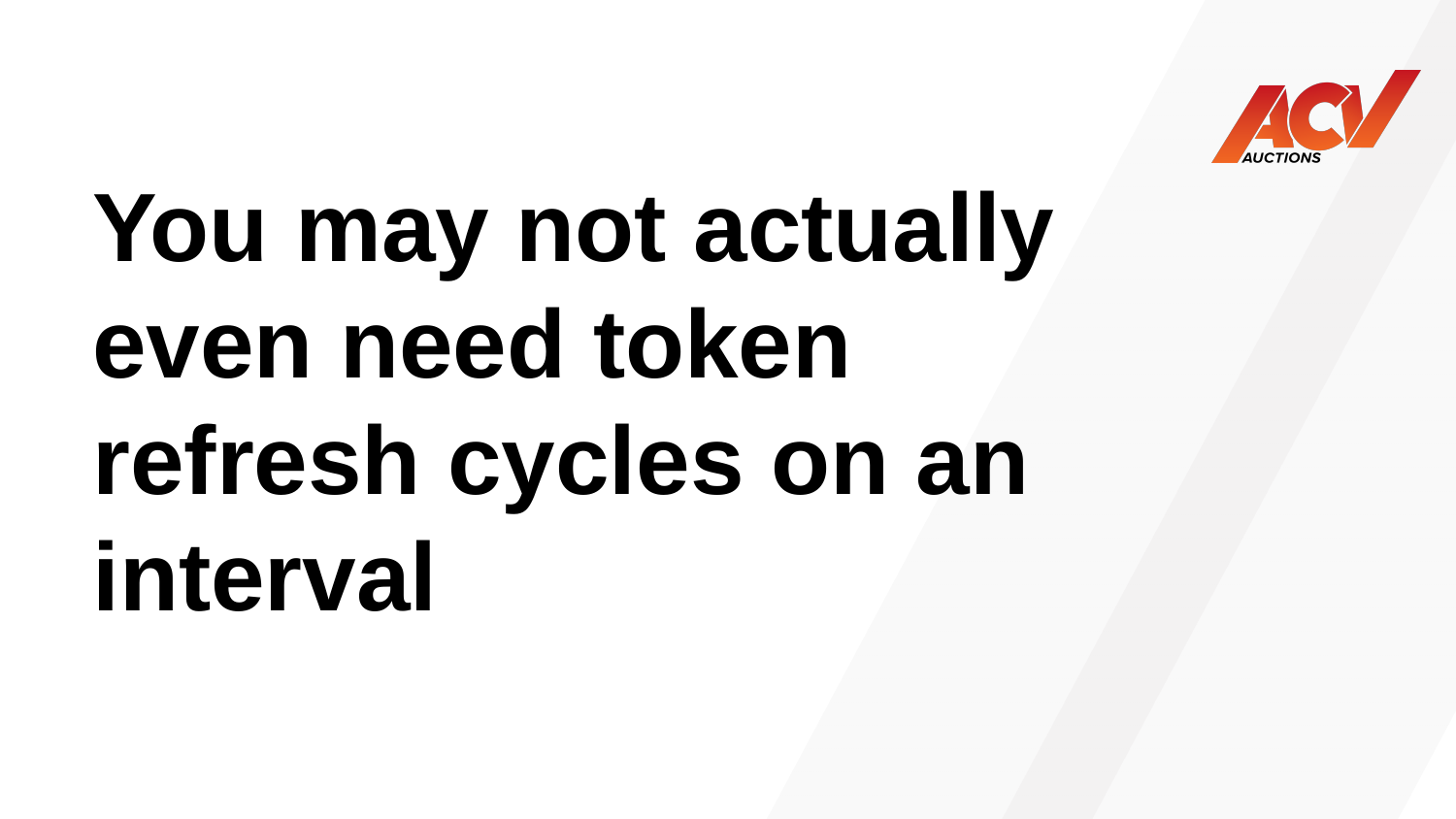

# You may not actually even need token refresh cycles on an interval